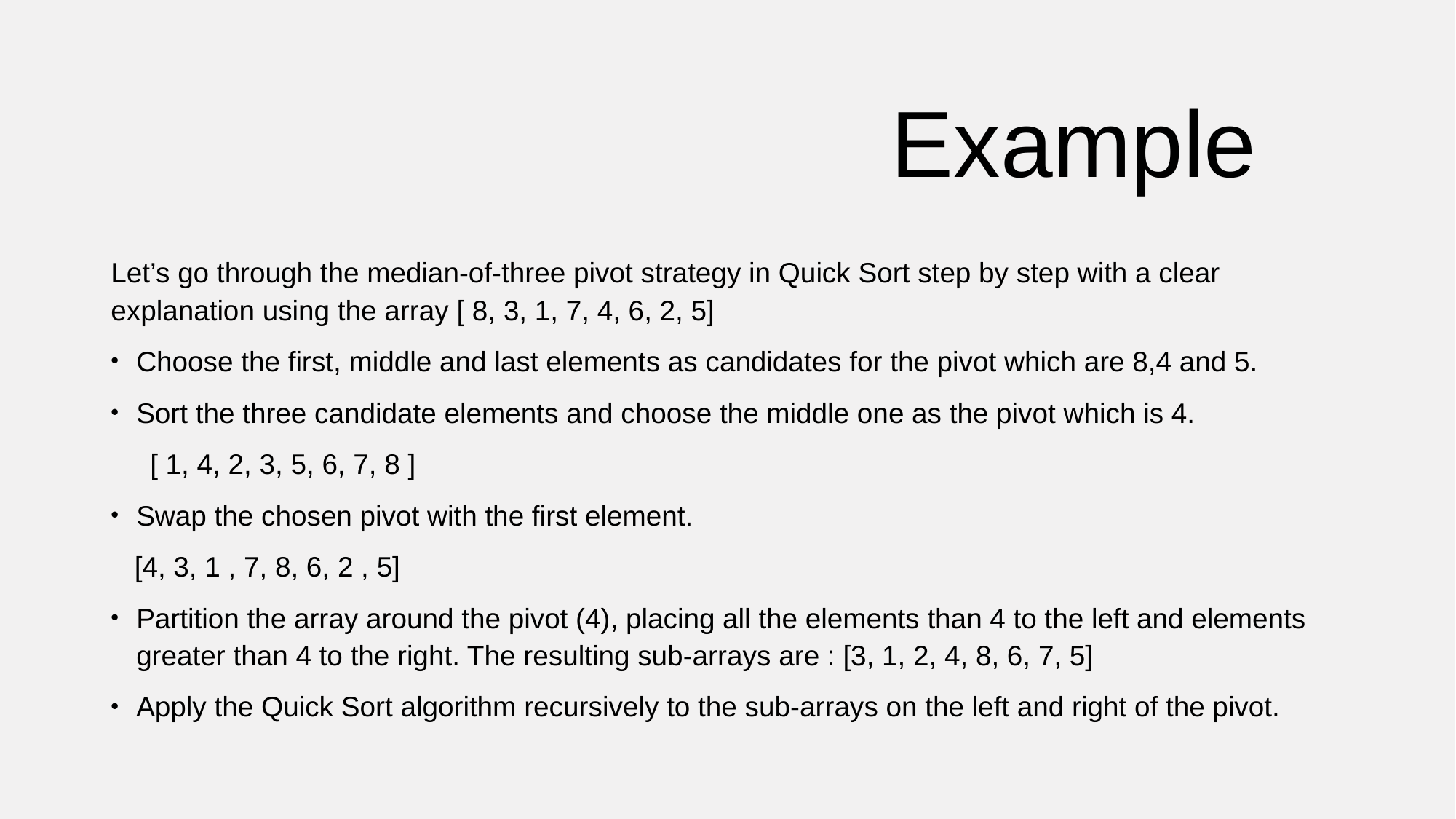

# Example
Let’s go through the median-of-three pivot strategy in Quick Sort step by step with a clear explanation using the array [ 8, 3, 1, 7, 4, 6, 2, 5]
Choose the first, middle and last elements as candidates for the pivot which are 8,4 and 5.
Sort the three candidate elements and choose the middle one as the pivot which is 4.
     [ 1, 4, 2, 3, 5, 6, 7, 8 ]
Swap the chosen pivot with the first element.
   [4, 3, 1 , 7, 8, 6, 2 , 5]
Partition the array around the pivot (4), placing all the elements than 4 to the left and elements greater than 4 to the right. The resulting sub-arrays are : [3, 1, 2, 4, 8, 6, 7, 5]
Apply the Quick Sort algorithm recursively to the sub-arrays on the left and right of the pivot.